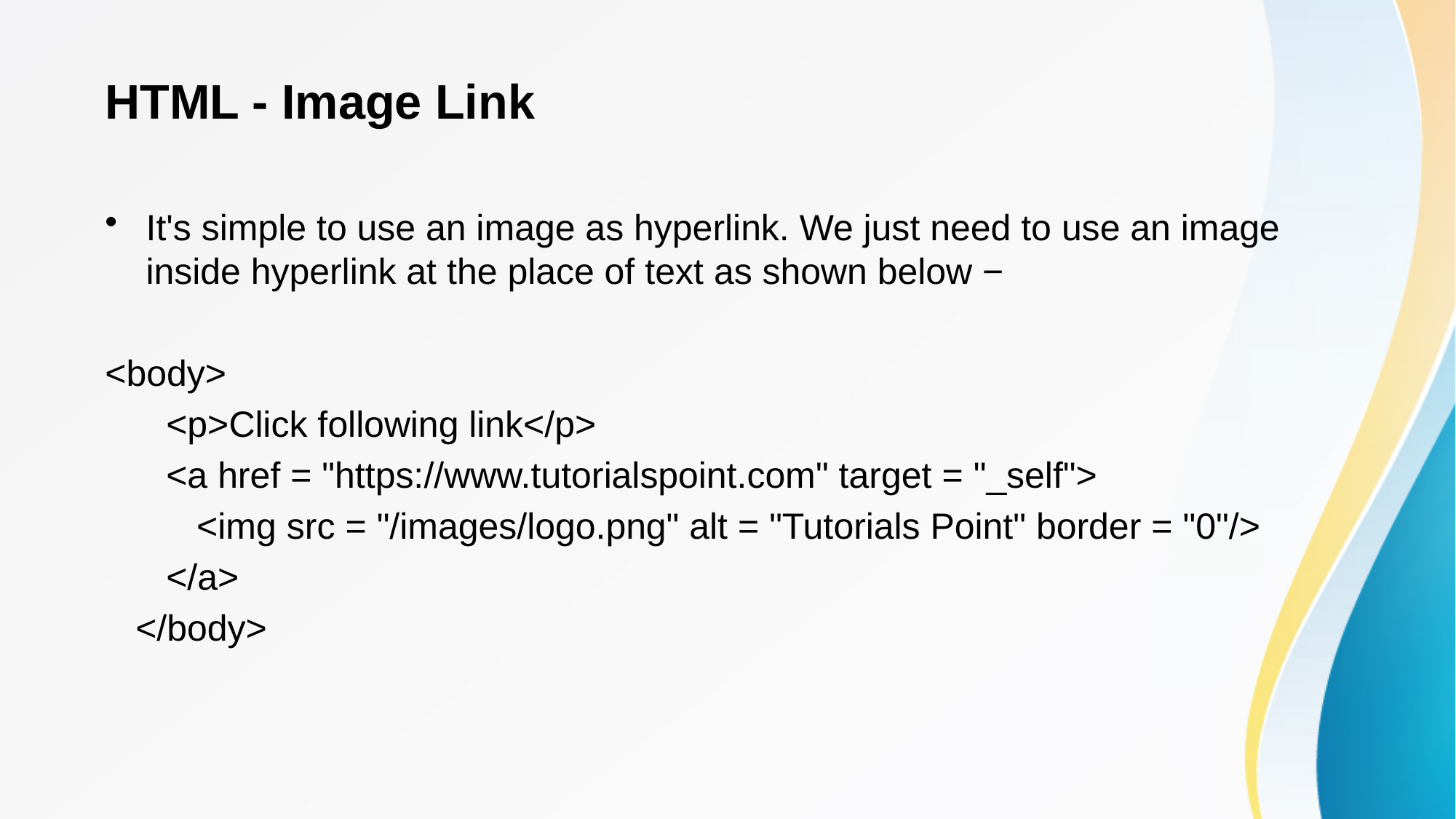

HTML - Image Link

It's simple to use an image as hyperlink. We just need to use an image inside hyperlink at the place of text as shown below −

<body>
      <p>Click following link</p>
      <a href = "https://www.tutorialspoint.com" target = "_self">
         <img src = "/images/logo.png" alt = "Tutorials Point" border = "0"/>
      </a>
   </body>